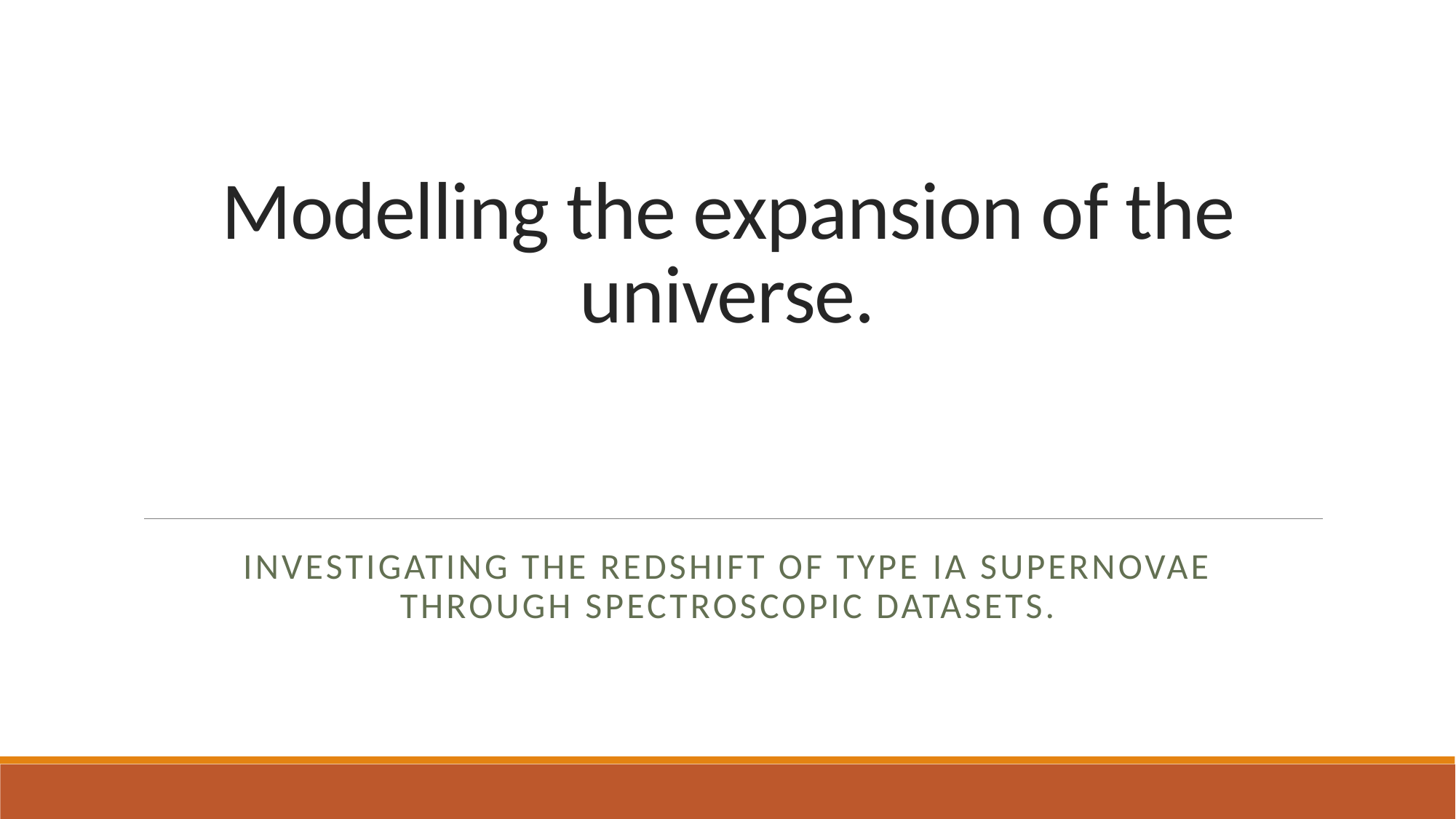

# Modelling the expansion of the universe.
Investigating the redshift of type Ia supernovae through spectroscopic datasets.